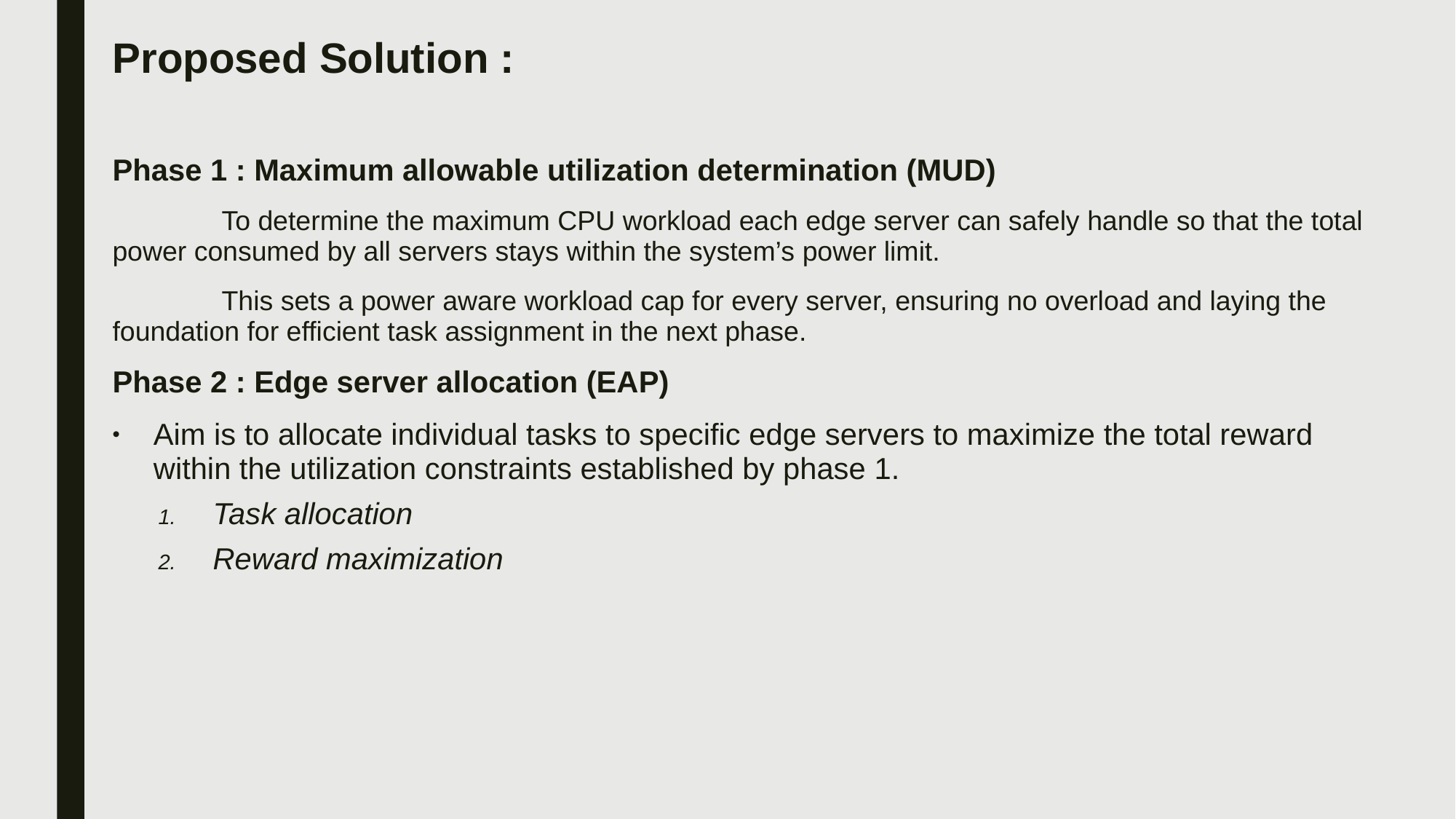

Proposed Solution :

Phase 1 : Maximum allowable utilization determination (MUD)
	To determine the maximum CPU workload each edge server can safely handle so that the total power consumed by all servers stays within the system’s power limit.
	This sets a power aware workload cap for every server, ensuring no overload and laying the foundation for efficient task assignment in the next phase.
Phase 2 : Edge server allocation (EAP)
Aim is to allocate individual tasks to specific edge servers to maximize the total reward within the utilization constraints established by phase 1.
Task allocation
Reward maximization